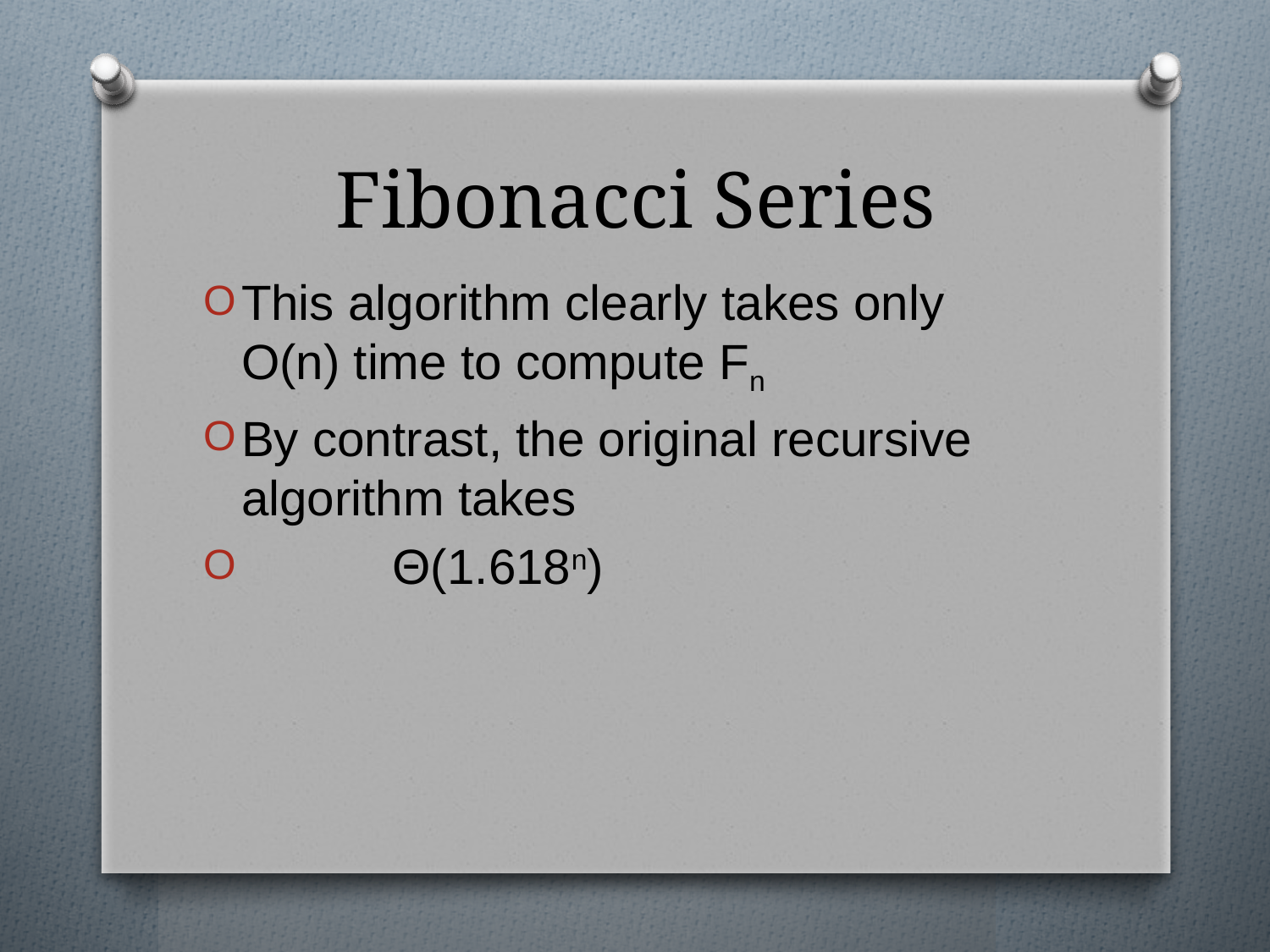

# Fibonacci Series
This algorithm clearly takes only O(n) time to compute Fn
By contrast, the original recursive algorithm takes
           Θ(1.618n)